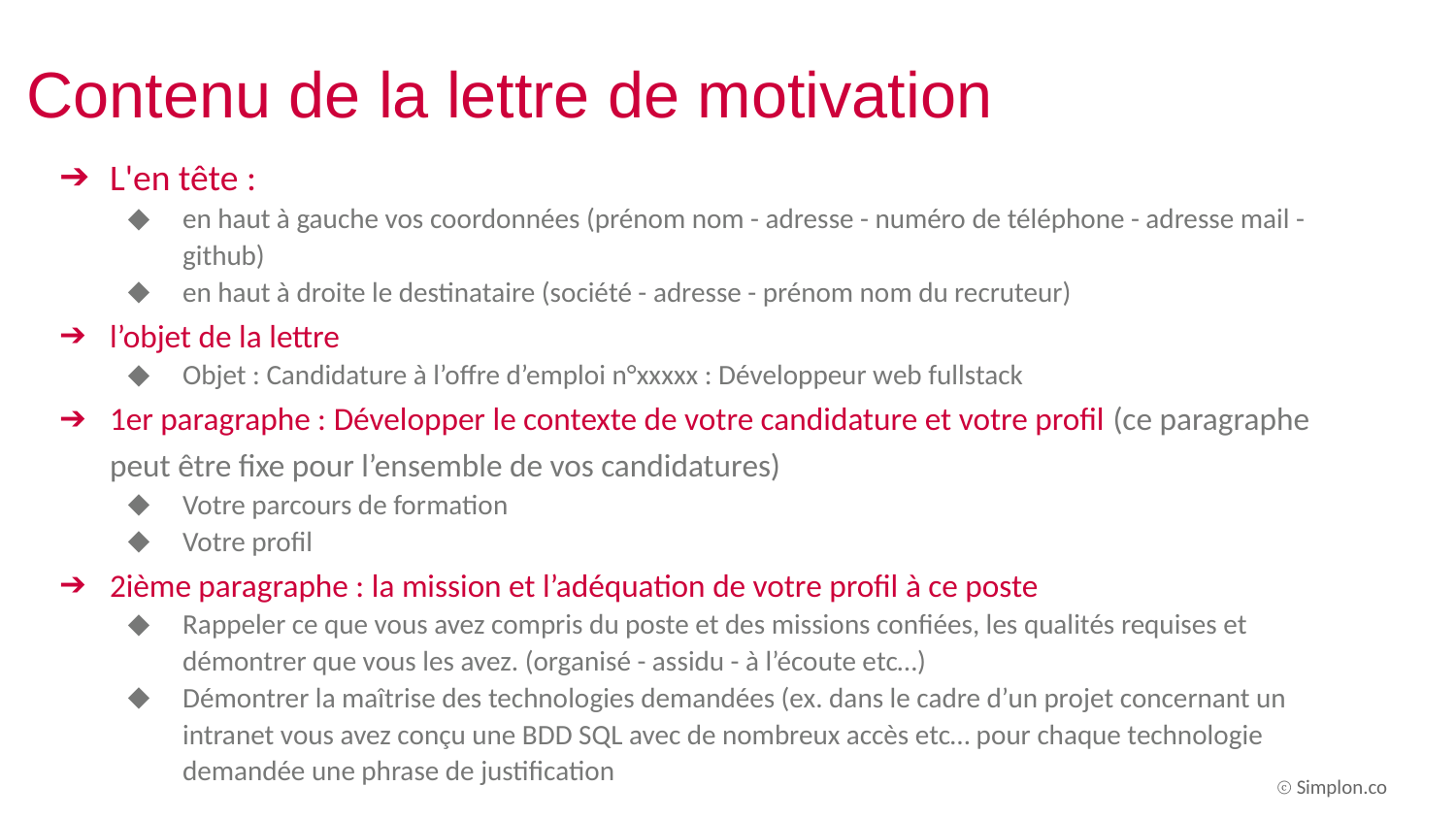

# Contenu de la lettre de motivation

L'en tête :
en haut à gauche vos coordonnées (prénom nom - adresse - numéro de téléphone - adresse mail - github)
en haut à droite le destinataire (société - adresse - prénom nom du recruteur)
l’objet de la lettre
Objet : Candidature à l’offre d’emploi n°xxxxx : Développeur web fullstack
1er paragraphe : Développer le contexte de votre candidature et votre profil (ce paragraphe peut être fixe pour l’ensemble de vos candidatures)
Votre parcours de formation
Votre profil
2ième paragraphe : la mission et l’adéquation de votre profil à ce poste
Rappeler ce que vous avez compris du poste et des missions confiées, les qualités requises et démontrer que vous les avez. (organisé - assidu - à l’écoute etc…)
Démontrer la maîtrise des technologies demandées (ex. dans le cadre d’un projet concernant un intranet vous avez conçu une BDD SQL avec de nombreux accès etc… pour chaque technologie demandée une phrase de justification

ⓒ Simplon.co